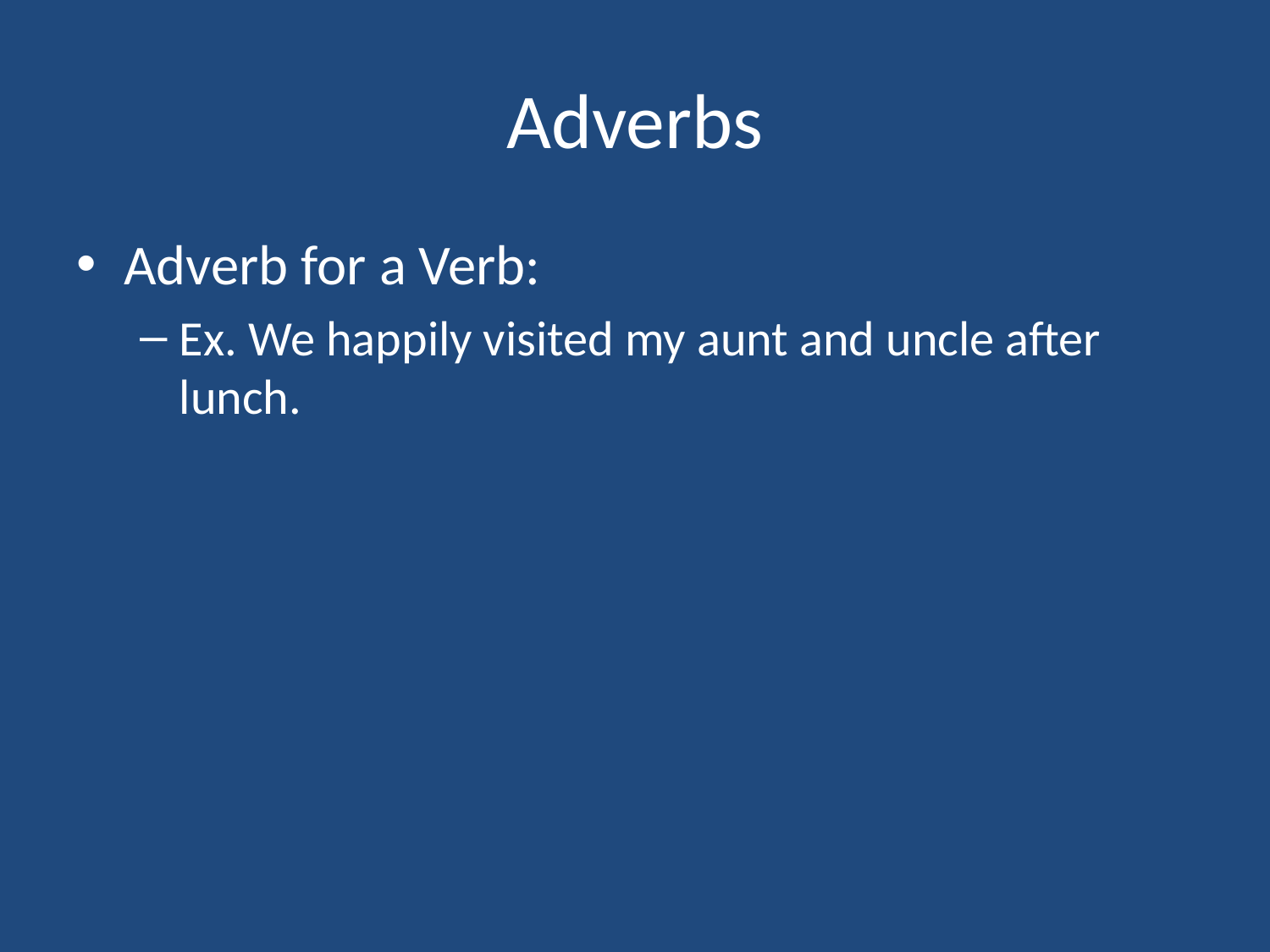

# Adverbs
Adverb for a Verb:
Ex. We happily visited my aunt and uncle after lunch.